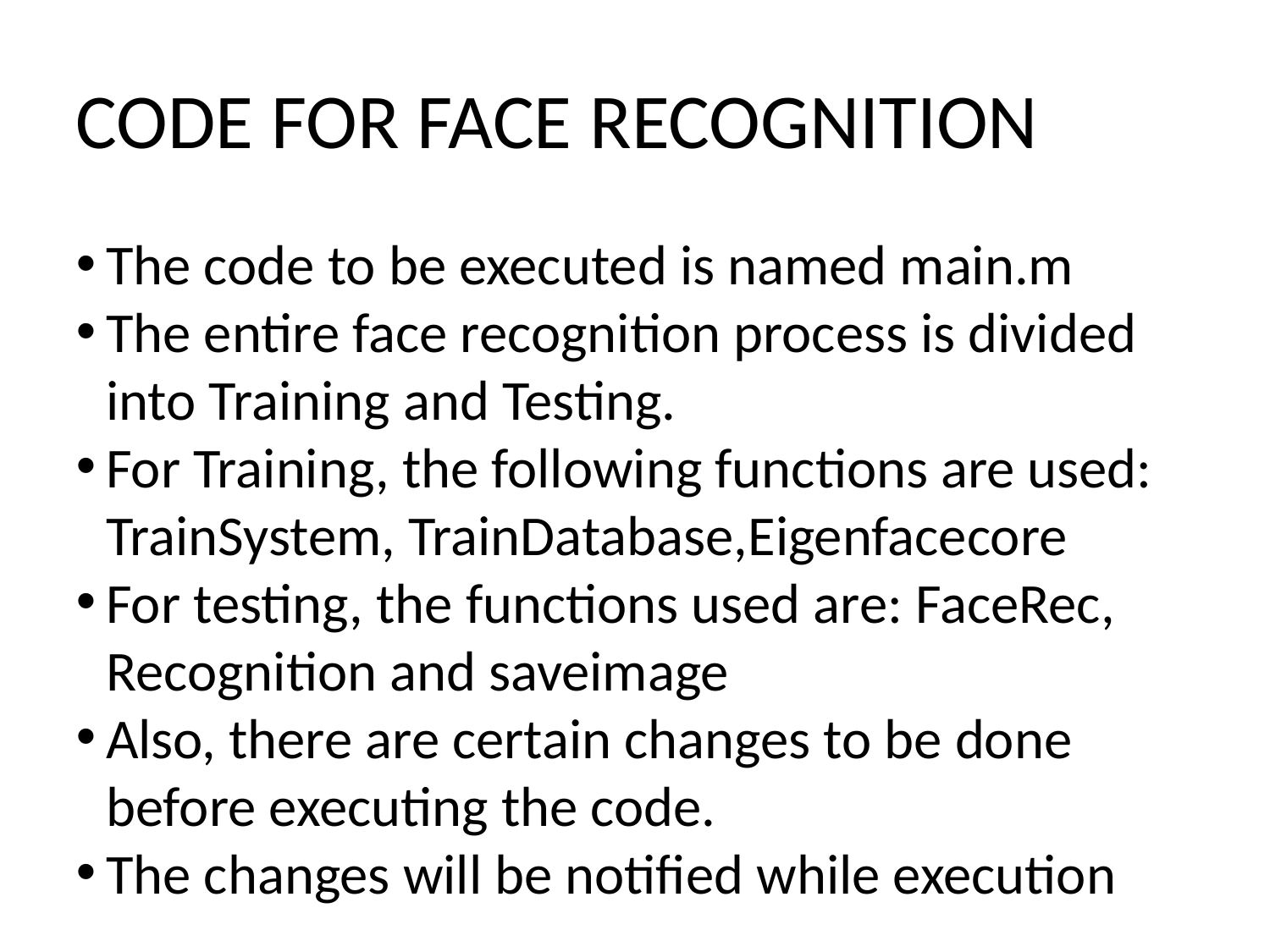

CODE FOR FACE RECOGNITION
The code to be executed is named main.m
The entire face recognition process is divided into Training and Testing.
For Training, the following functions are used: TrainSystem, TrainDatabase,Eigenfacecore
For testing, the functions used are: FaceRec, Recognition and saveimage
Also, there are certain changes to be done before executing the code.
The changes will be notified while execution